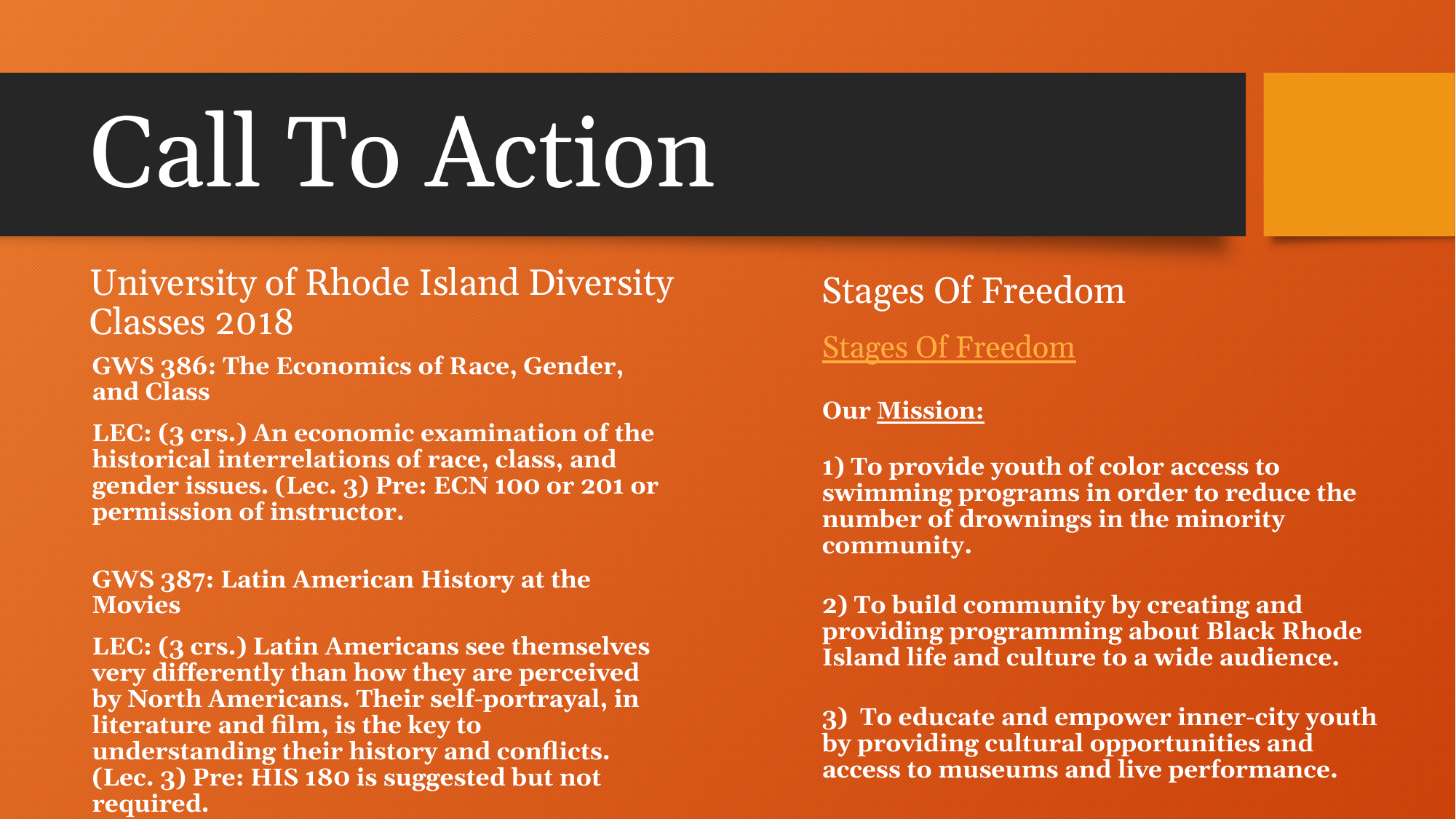

# Call To Action
University of Rhode Island Diversity Classes 2018
Stages Of Freedom
Stages Of Freedom

Our Mission:
1) To provide youth of color access to swimming programs in order to reduce the number of drownings in the minority community.

2) To build community by creating and providing programming about Black Rhode Island life and culture to a wide audience.

3)  To educate and empower inner-city youth by providing cultural opportunities and access to museums and live performance.

GWS 386: The Economics of Race, Gender, and Class
LEC: (3 crs.) An economic examination of the historical interrelations of race, class, and gender issues. (Lec. 3) Pre: ECN 100 or 201 or permission of instructor.
GWS 387: Latin American History at the Movies
LEC: (3 crs.) Latin Americans see themselves very differently than how they are perceived by North Americans. Their self-portrayal, in literature and film, is the key to understanding their history and conflicts. (Lec. 3) Pre: HIS 180 is suggested but not required.